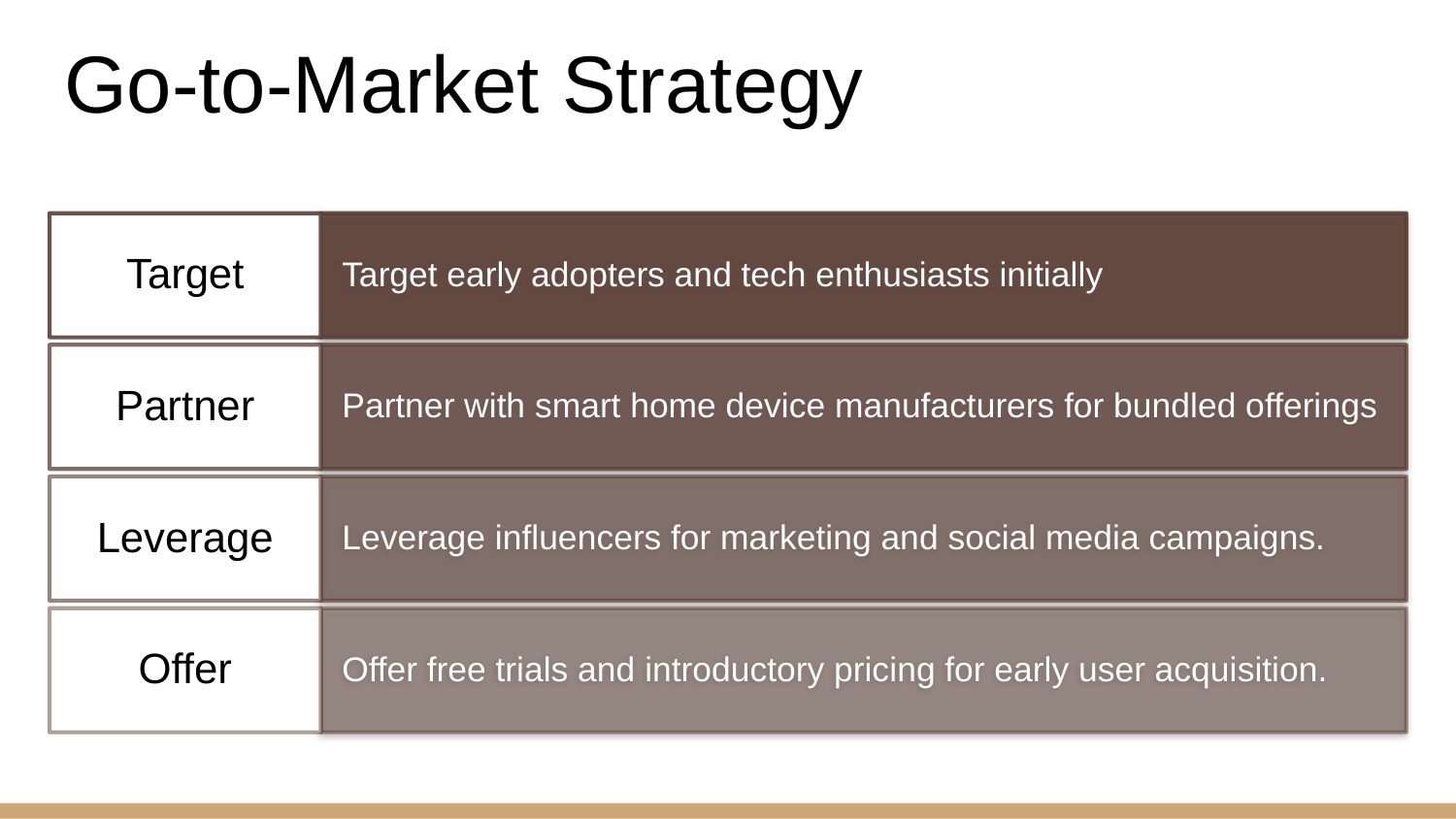

# Go-to-Market Strategy
Target early adopters and tech enthusiasts initially
Target
Partner with smart home device manufacturers for bundled offerings
Partner
Leverage influencers for marketing and social media campaigns.
Leverage
Offer free trials and introductory pricing for early user acquisition.
Offer